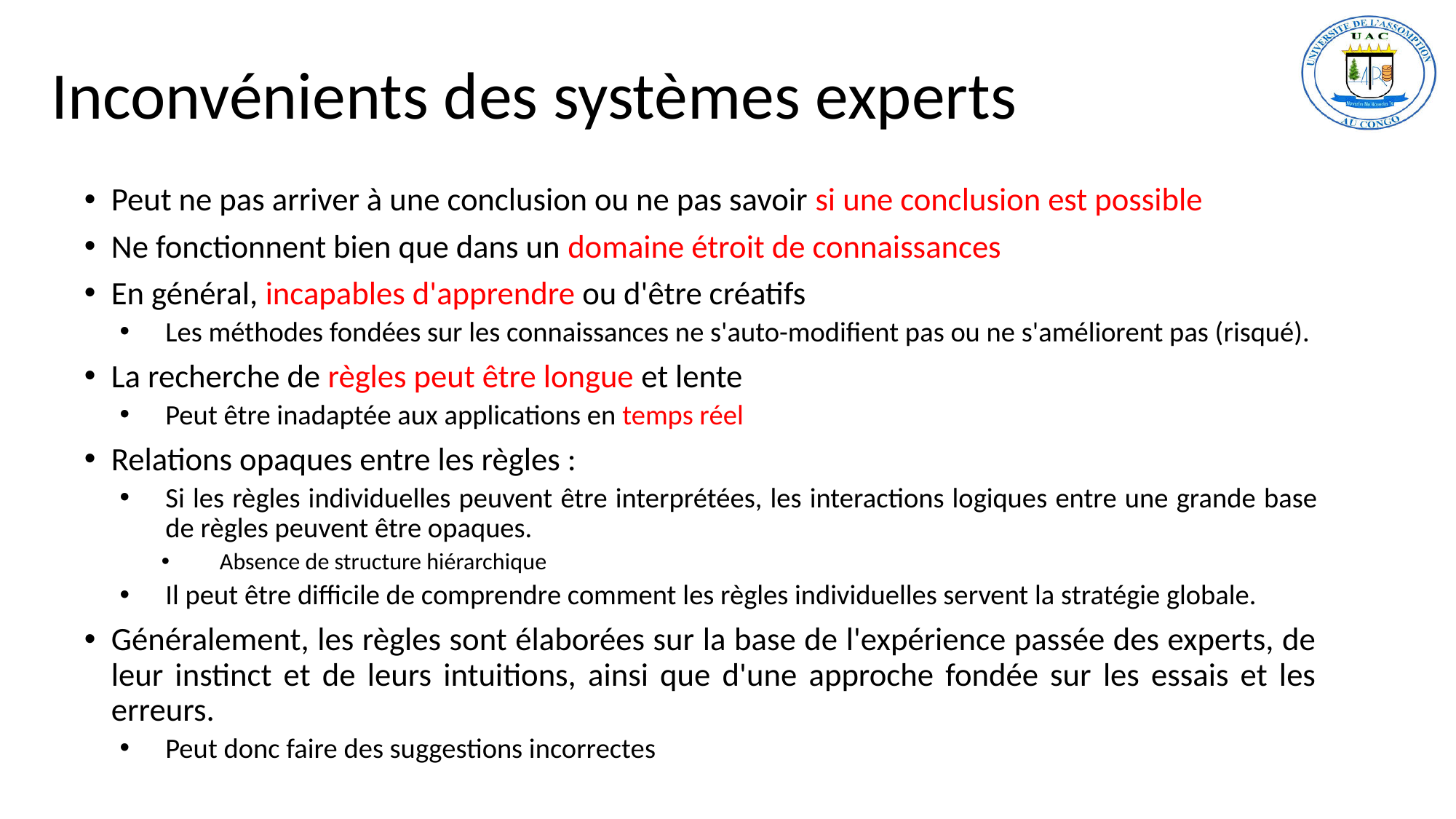

# Inconvénients des systèmes experts
Peut ne pas arriver à une conclusion ou ne pas savoir si une conclusion est possible
Ne fonctionnent bien que dans un domaine étroit de connaissances
En général, incapables d'apprendre ou d'être créatifs
Les méthodes fondées sur les connaissances ne s'auto-modifient pas ou ne s'améliorent pas (risqué).
La recherche de règles peut être longue et lente
Peut être inadaptée aux applications en temps réel
Relations opaques entre les règles :
Si les règles individuelles peuvent être interprétées, les interactions logiques entre une grande base de règles peuvent être opaques.
Absence de structure hiérarchique
Il peut être difficile de comprendre comment les règles individuelles servent la stratégie globale.
Généralement, les règles sont élaborées sur la base de l'expérience passée des experts, de leur instinct et de leurs intuitions, ainsi que d'une approche fondée sur les essais et les erreurs.
Peut donc faire des suggestions incorrectes